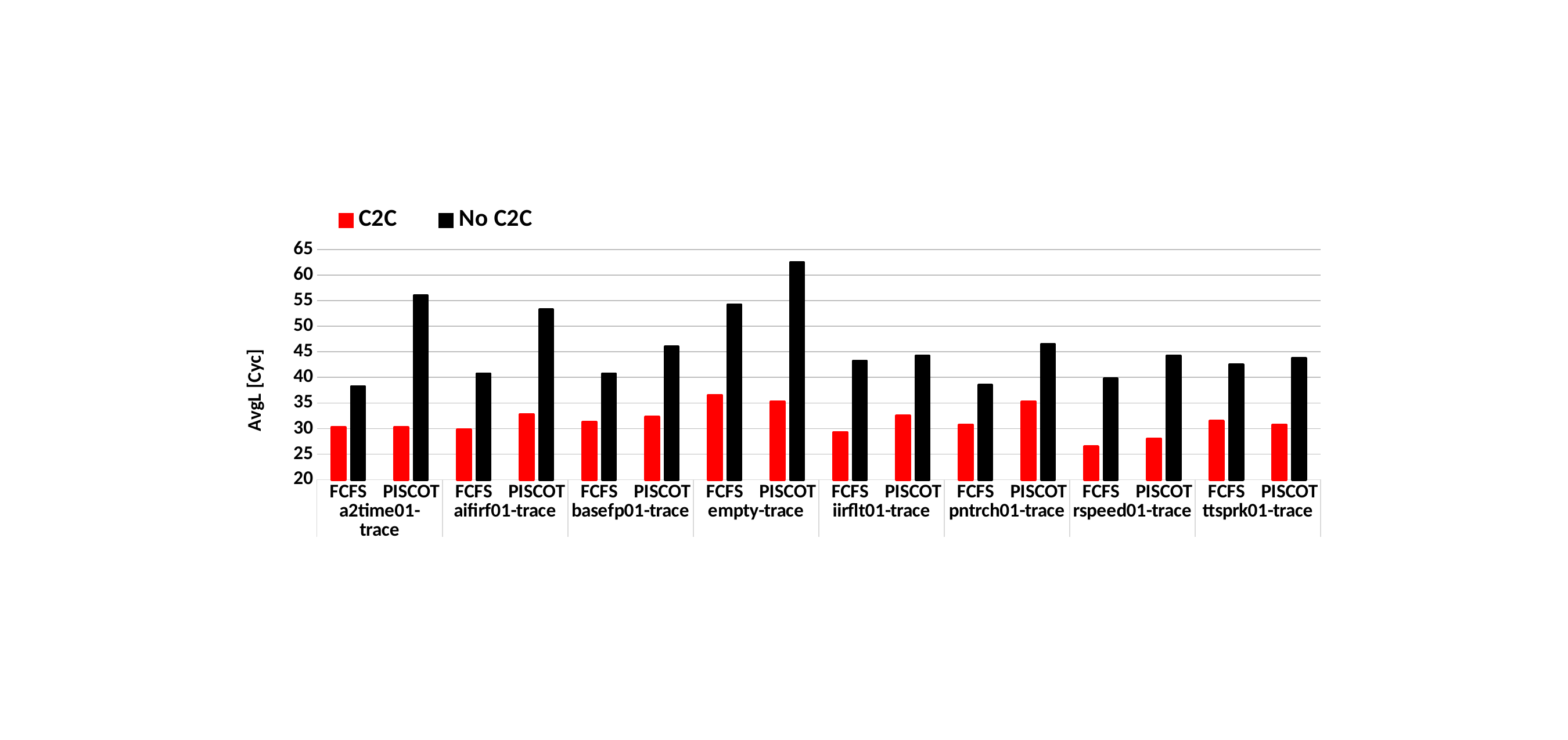

### Chart

| Category | C2C | No C2C |
|---|---|---|
| FCFS | 30.25 | 38.25 |
| PISCOT | 30.25 | 56.0 |
| FCFS | 29.75 | 40.75 |
| PISCOT | 32.75 | 53.25 |
| FCFS | 31.25 | 40.75 |
| PISCOT | 32.25 | 46.0 |
| FCFS | 36.5 | 54.25 |
| PISCOT | 35.25 | 62.5 |
| FCFS | 29.25 | 43.25 |
| PISCOT | 32.5 | 44.25 |
| FCFS | 30.75 | 38.5 |
| PISCOT | 35.25 | 46.5 |
| FCFS | 26.5 | 39.75 |
| PISCOT | 28.0 | 44.25 |
| FCFS | 31.5 | 42.5 |
| PISCOT | 30.75 | 43.75 |